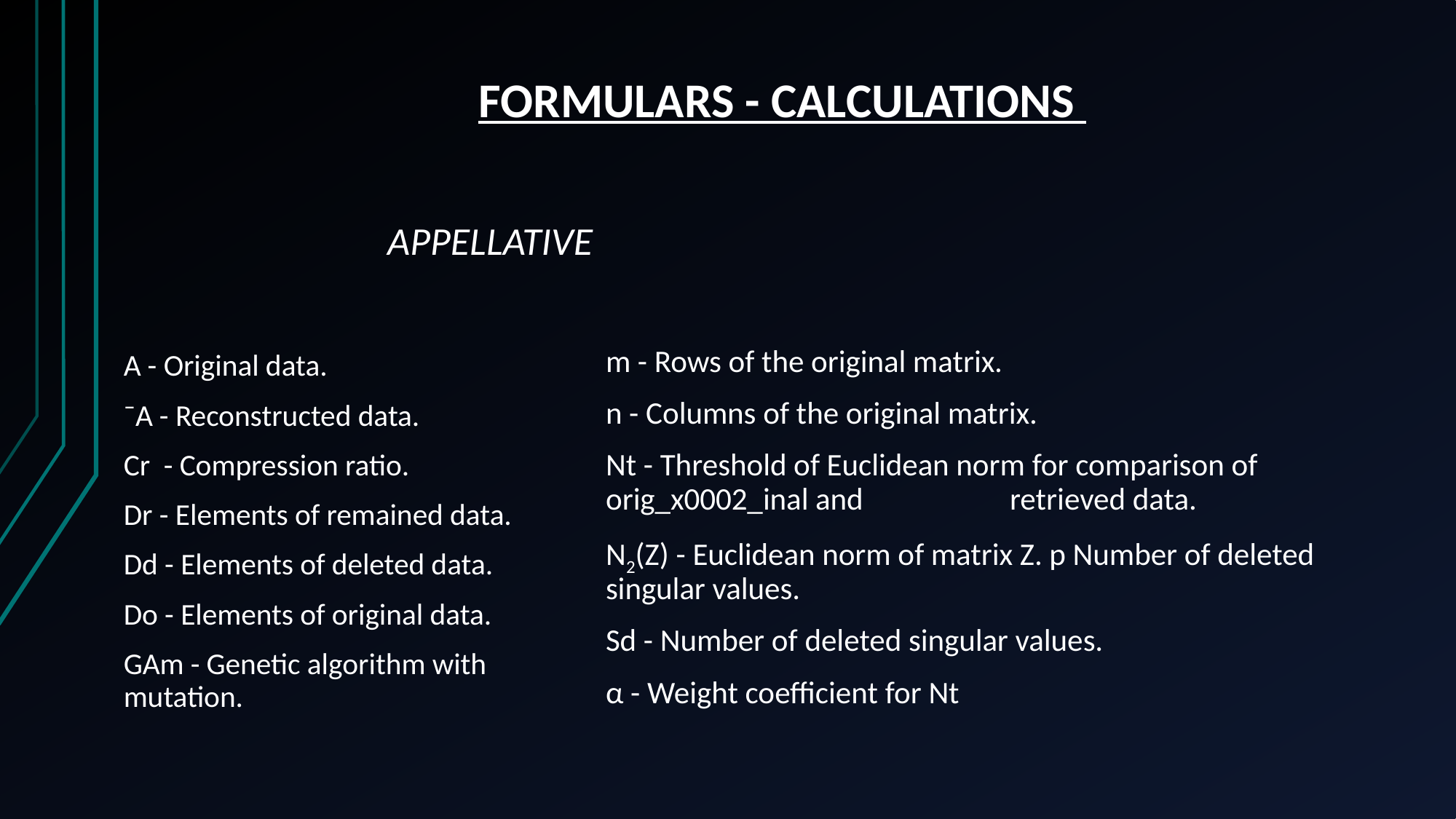

FORMULARS - CALCULATIONS
APPELLATIVE

A - Original data.
¯A - Reconstructed data.
Cr  - Compression ratio.
Dr - Elements of remained data.
Dd - Elements of deleted data.
Do - Elements of original data.
GAm - Genetic algorithm with mutation.

m - Rows of the original matrix.
n - Columns of the original matrix.
Nt - Threshold of Euclidean norm for comparison of orig_x0002_inal and             	retrieved data.
N2(Z) - Euclidean norm of matrix Z. p Number of deleted singular values.
Sd - Number of deleted singular values.
α - Weight coefficient for Nt